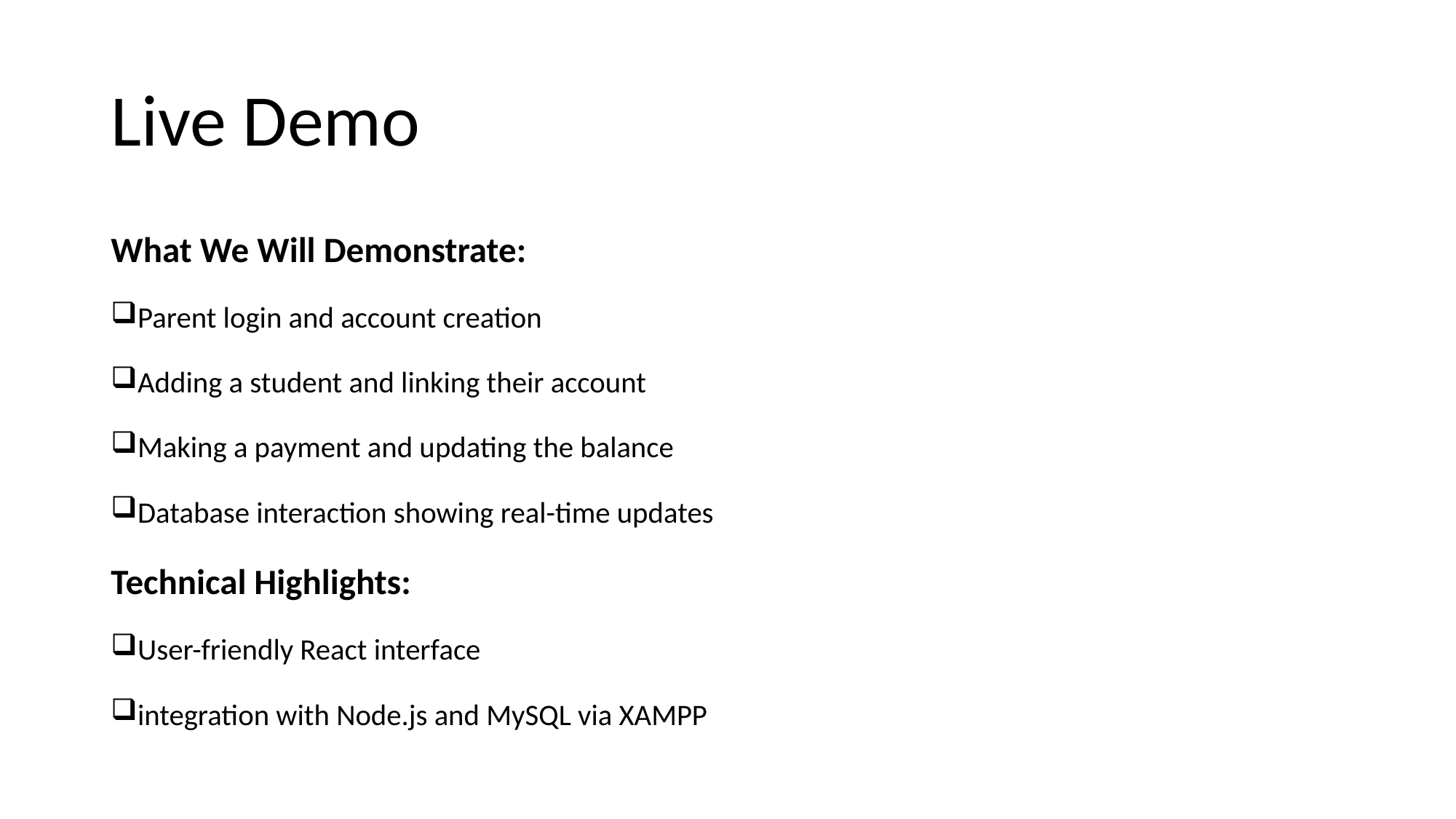

# Live Demo
What We Will Demonstrate:
Parent login and account creation
Adding a student and linking their account
Making a payment and updating the balance
Database interaction showing real-time updates
Technical Highlights:
User-friendly React interface
integration with Node.js and MySQL via XAMPP